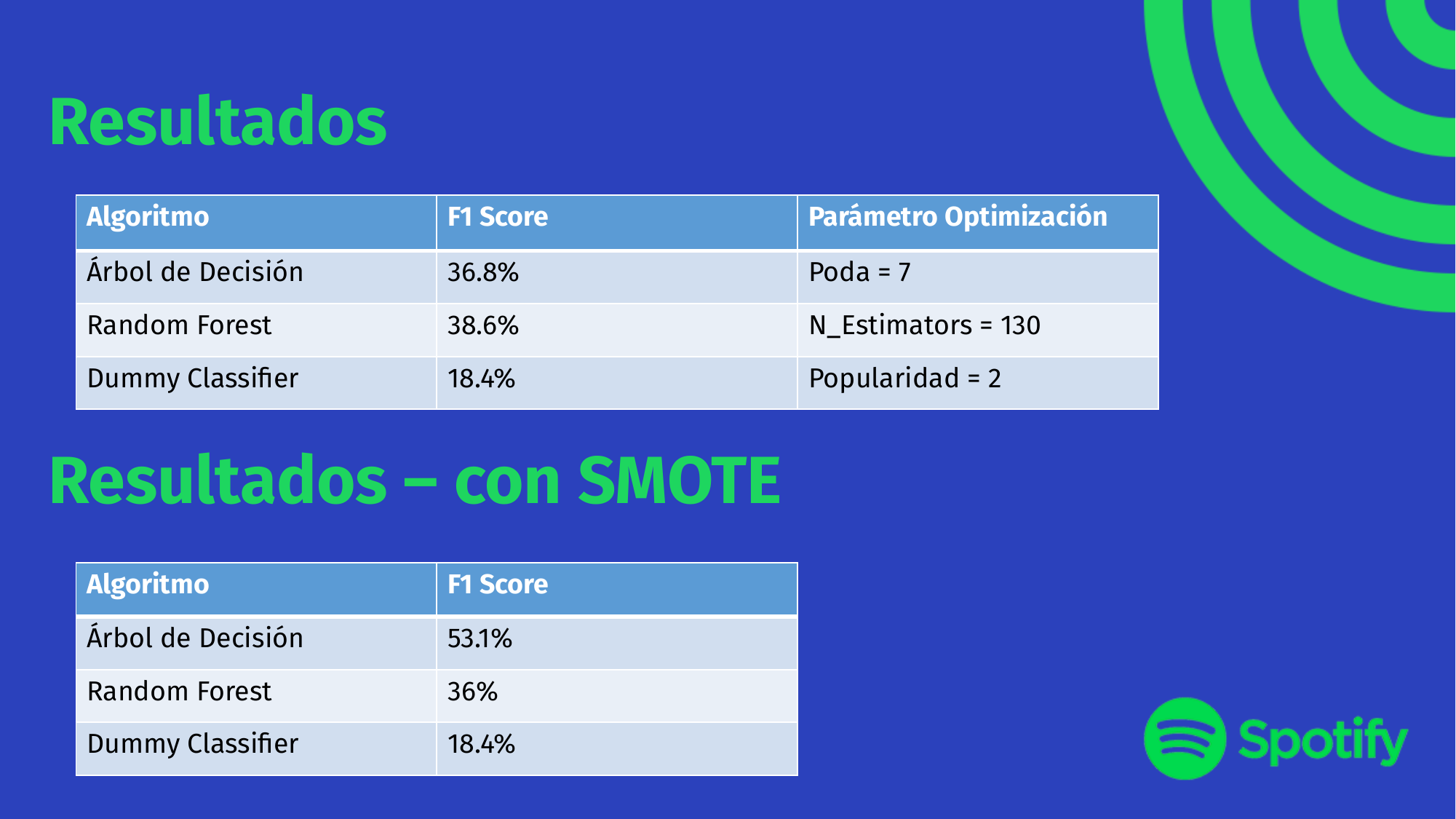

# Resultados
| Algoritmo | F1 Score | Parámetro Optimización |
| --- | --- | --- |
| Árbol de Decisión | 36.8% | Poda = 7 |
| Random Forest | 38.6% | N\_Estimators = 130 |
| Dummy Classifier | 18.4% | Popularidad = 2 |
Resultados – con SMOTE
| Algoritmo | F1 Score |
| --- | --- |
| Árbol de Decisión | 53.1% |
| Random Forest | 36% |
| Dummy Classifier | 18.4% |